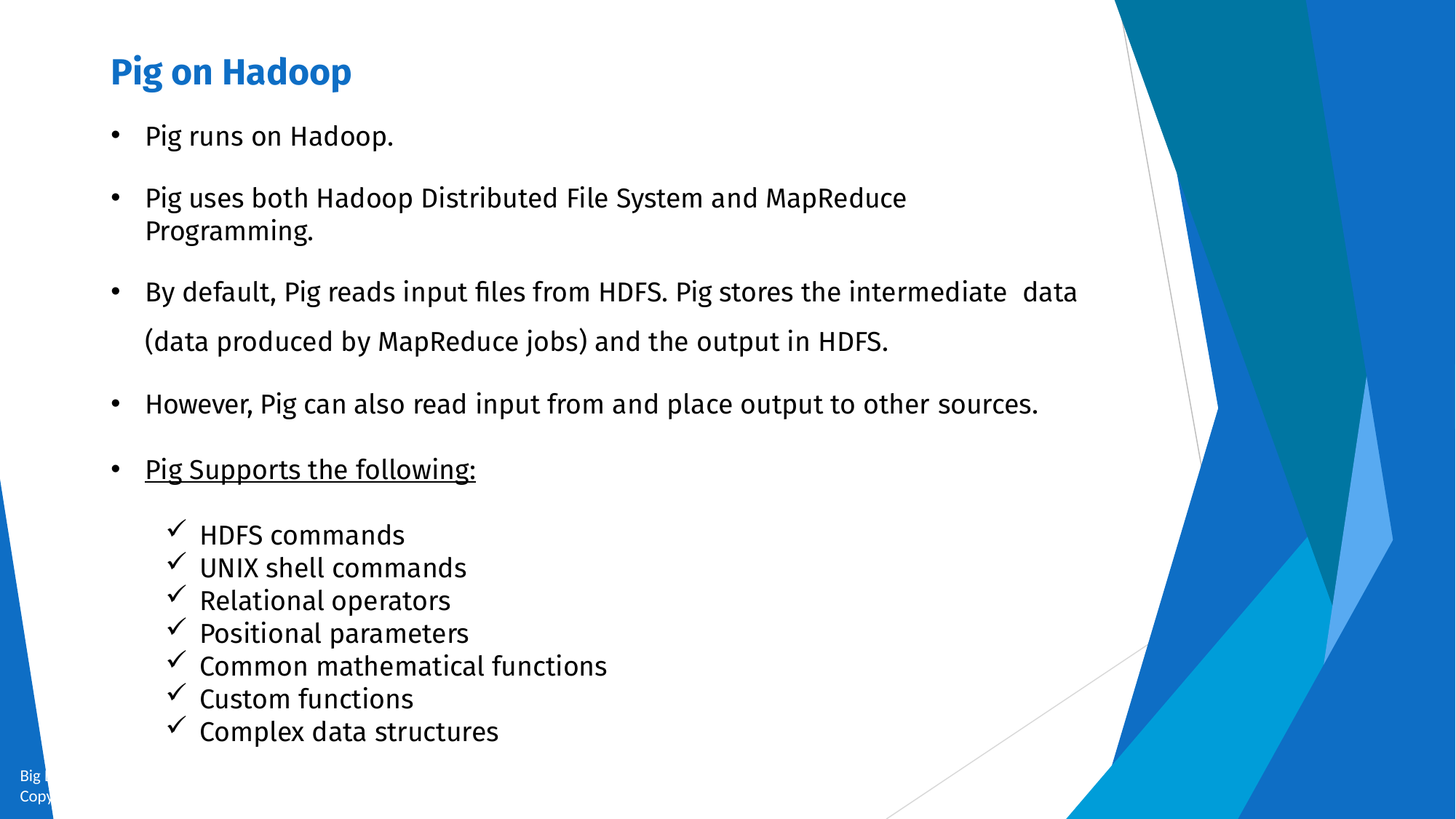

# Pig on Hadoop
Pig runs on Hadoop.

Pig uses both Hadoop Distributed File System and MapReduce Programming.
By default, Pig reads input files from HDFS. Pig stores the intermediate  data (data produced by MapReduce jobs) and the output in HDFS.

However, Pig can also read input from and place output to other sources.

Pig Supports the following:

HDFS commands
UNIX shell commands
Relational operators
Positional parameters
Common mathematical functions
Custom functions
Complex data structures

Big Data and Analytics by Seema Acharya and Subhashini Chellappan
Copyright 2015, WILEY INDIA PVT. LTD.